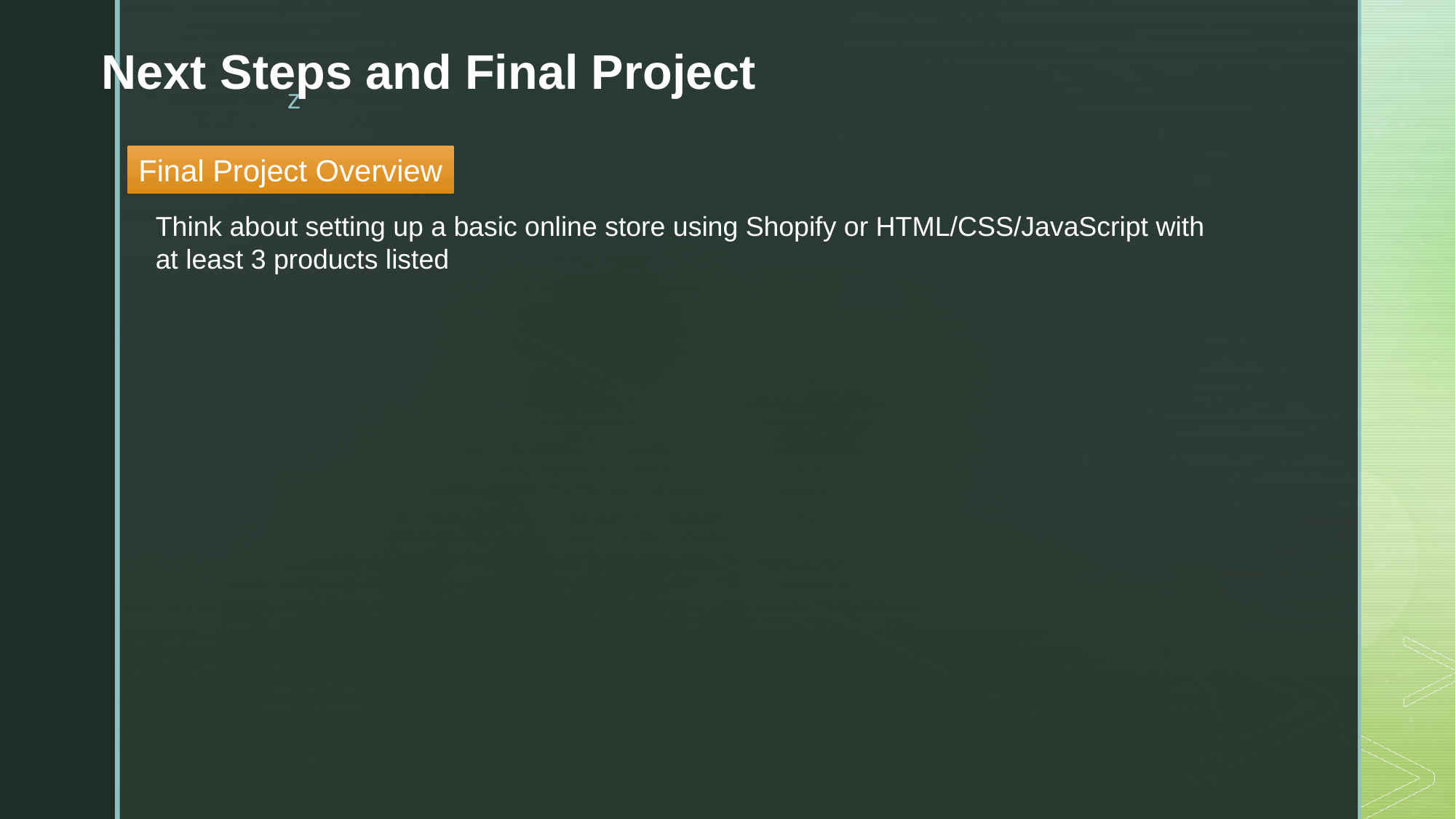

Next Steps and Final Project
Final Project Overview
Think about setting up a basic online store using Shopify or HTML/CSS/JavaScript with at least 3 products listed